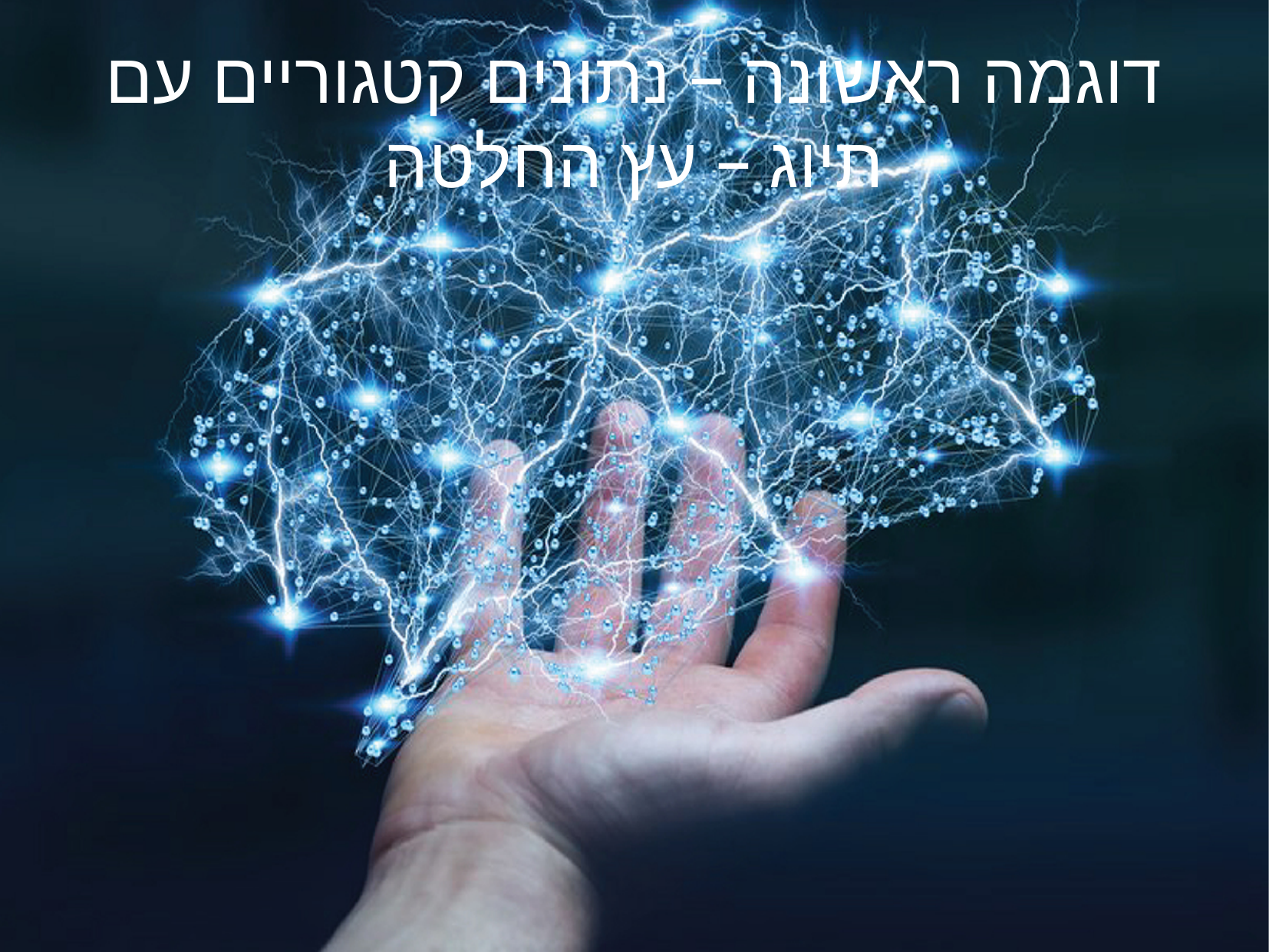

דוגמה ראשונה – נתונים קטגוריים עם תיוג – עץ החלטה